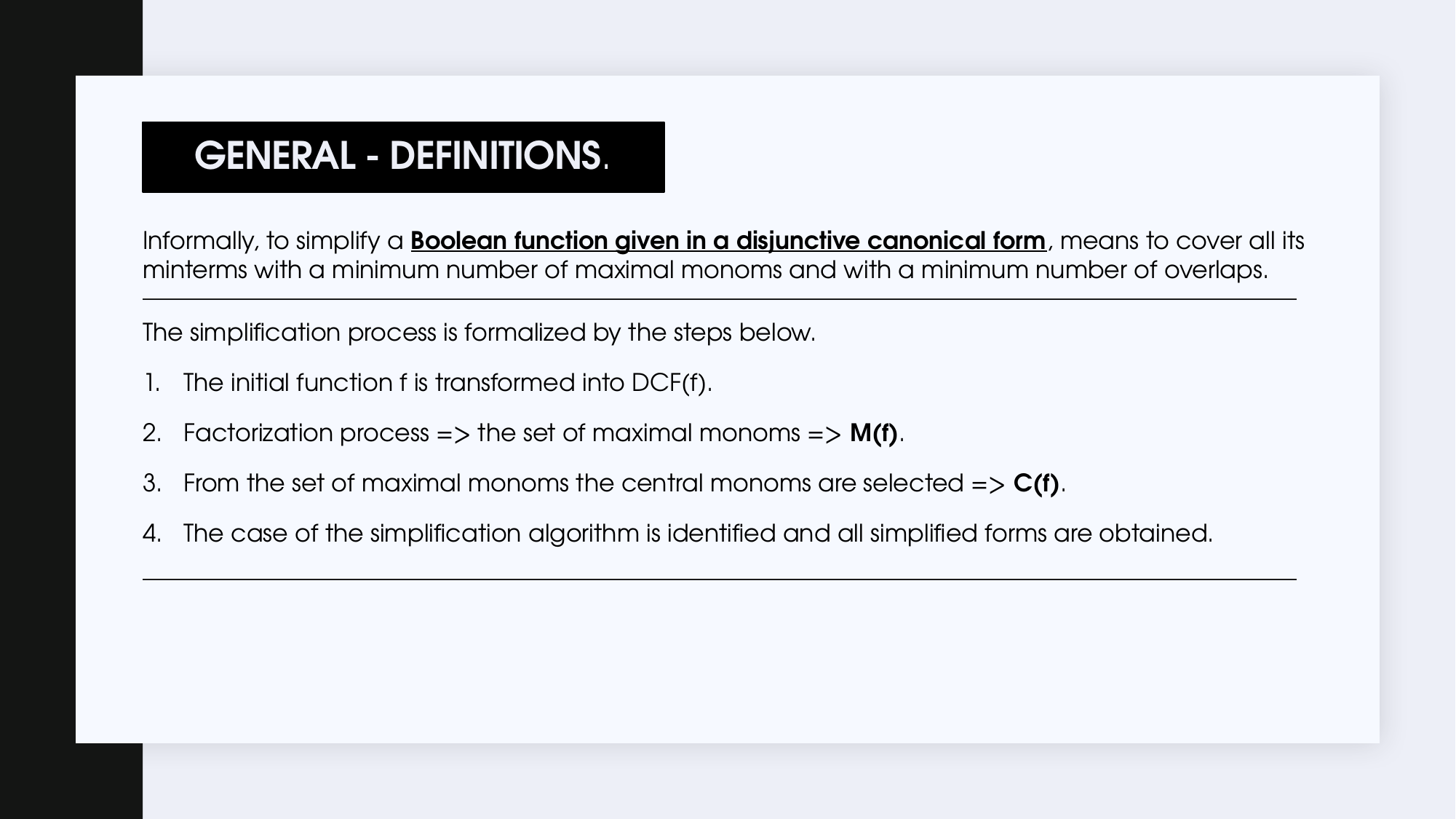

# General - DEFINITIONS.

Informally, to simplify a Boolean function given in a disjunctive canonical form, means to cover all its minterms with a minimum number of maximal monoms and with a minimum number of overlaps.

The simplification process is formalized by the steps below.
The initial function f is transformed into DCF(f).
Factorization process => the set of maximal monoms => M(f).
From the set of maximal monoms the central monoms are selected => C(f).
The case of the simplification algorithm is identified and all simplified forms are obtained.